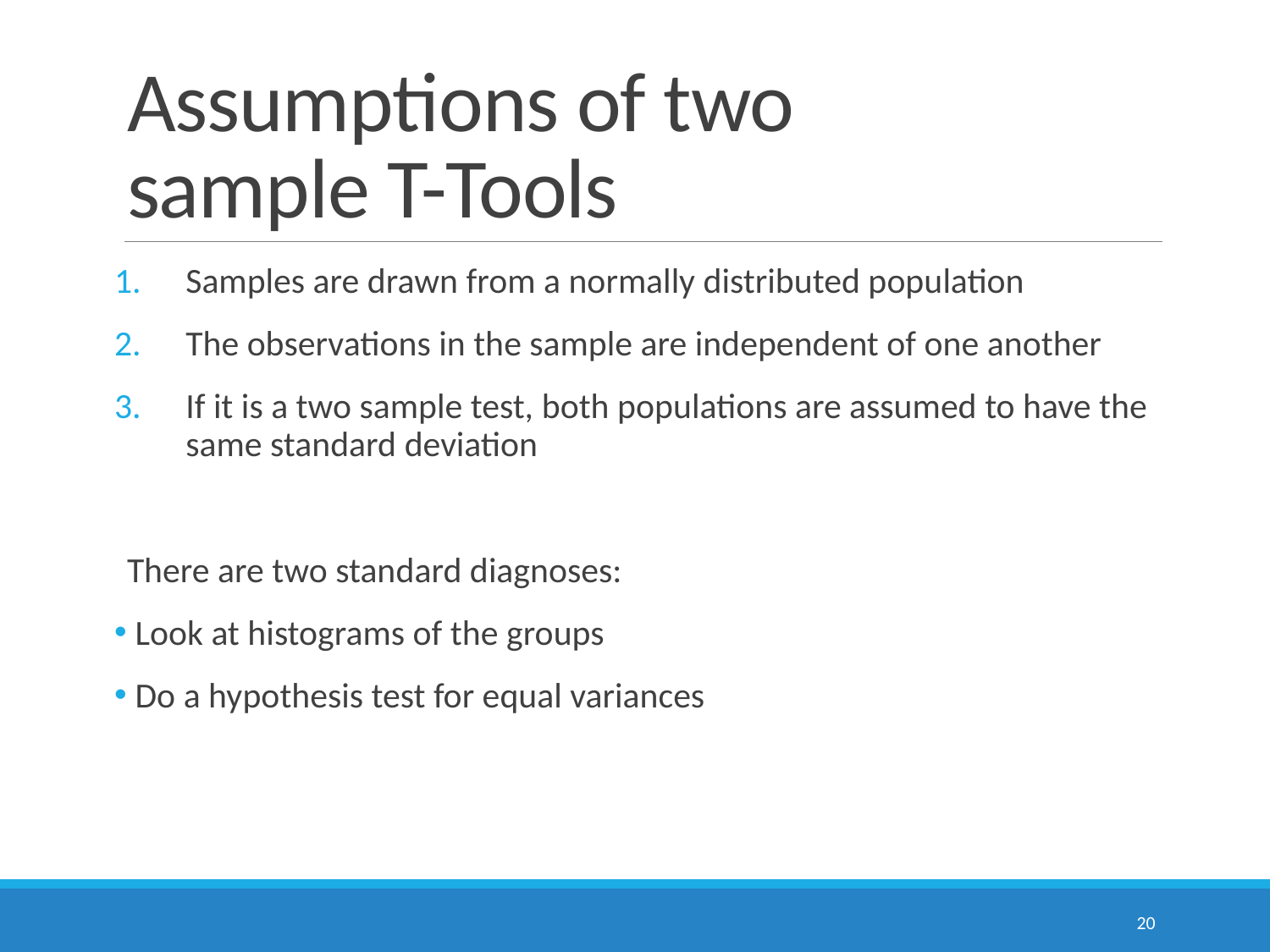

# Assumptions of two sample T-Tools
Samples are drawn from a normally distributed population
The observations in the sample are independent of one another
If it is a two sample test, both populations are assumed to have the same standard deviation

There are two standard diagnoses:
 Look at histograms of the groups
 Do a hypothesis test for equal variances
20